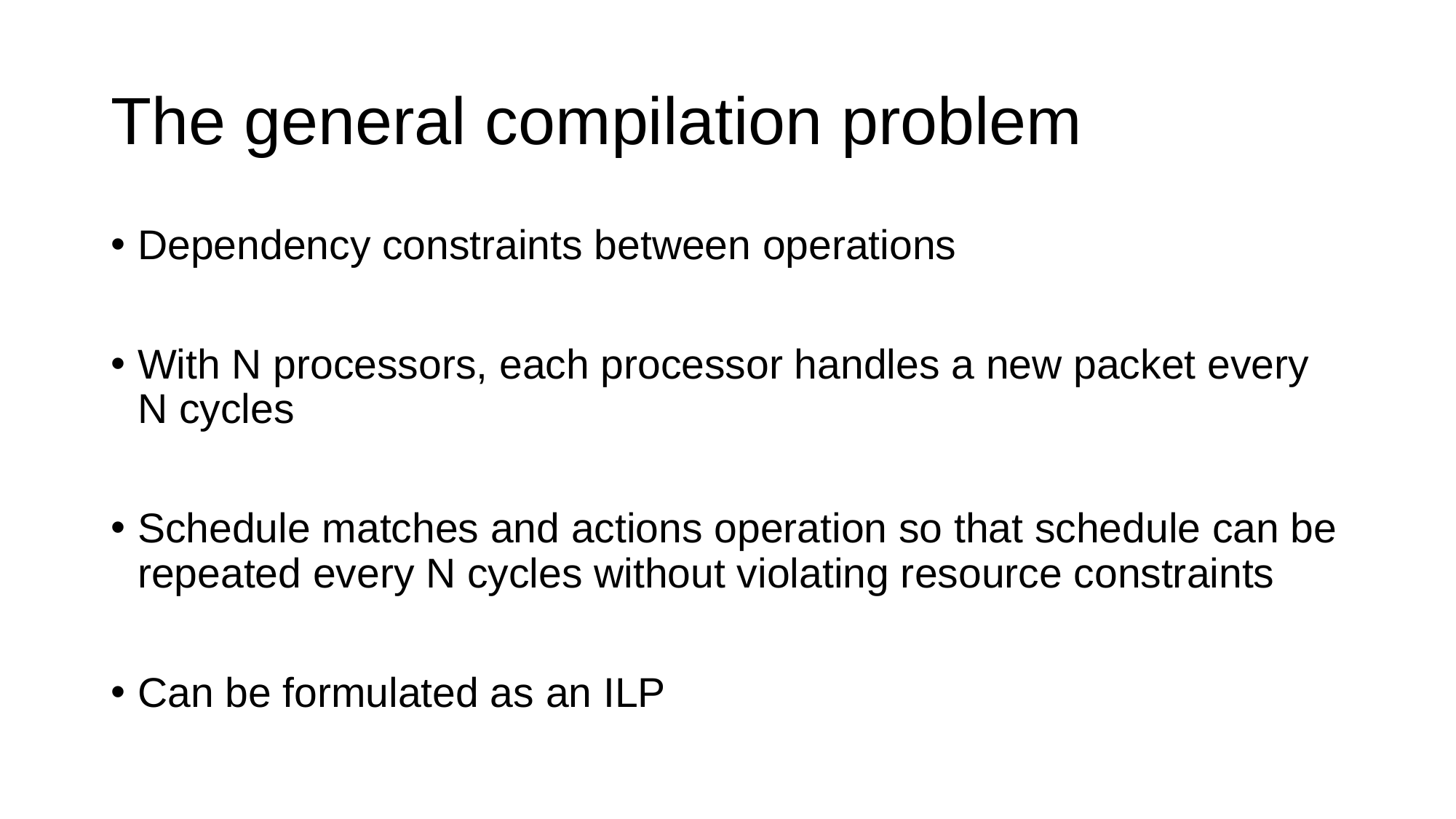

# The general compilation problem
Dependency constraints between operations

With N processors, each processor handles a new packet every N cycles

Schedule matches and actions operation so that schedule can be repeated every N cycles without violating resource constraints

Can be formulated as an ILP